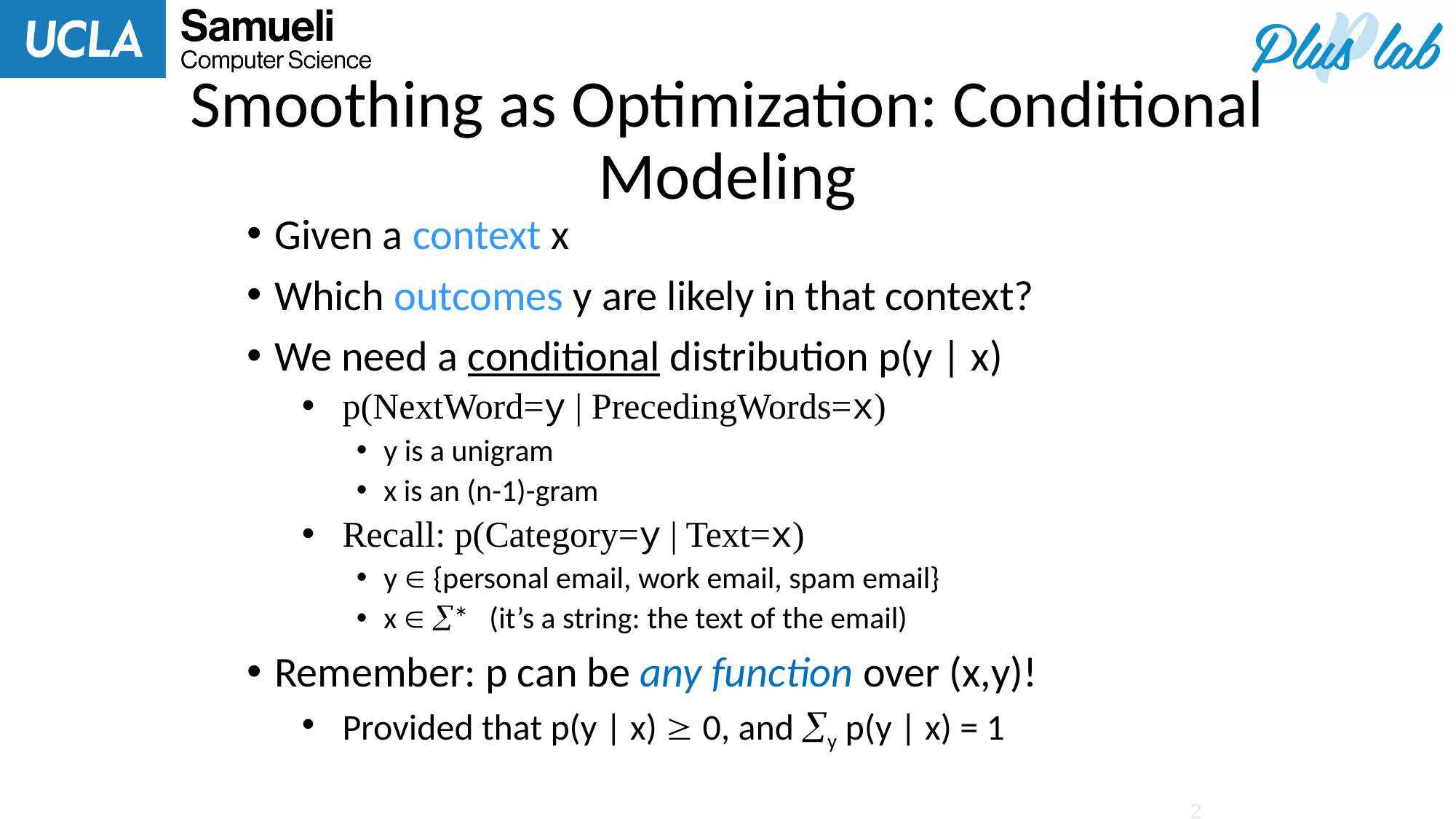

Smoothing as Optimization: Conditional Modeling
Given a context x
Which outcomes y are likely in that context?
We need a conditional distribution p(y | x)
p(NextWord=y | PrecedingWords=x)
y is a unigram
x is an (n-1)-gram
Recall: p(Category=y | Text=x)
y ∈ {personal email, work email, spam email}
x ∈ ∑*   (it’s a string: the text of the email)
Remember: p can be any function over (x,y)!
Provided that p(y | x) ≥ 0, and ∑y p(y | x) = 1
2